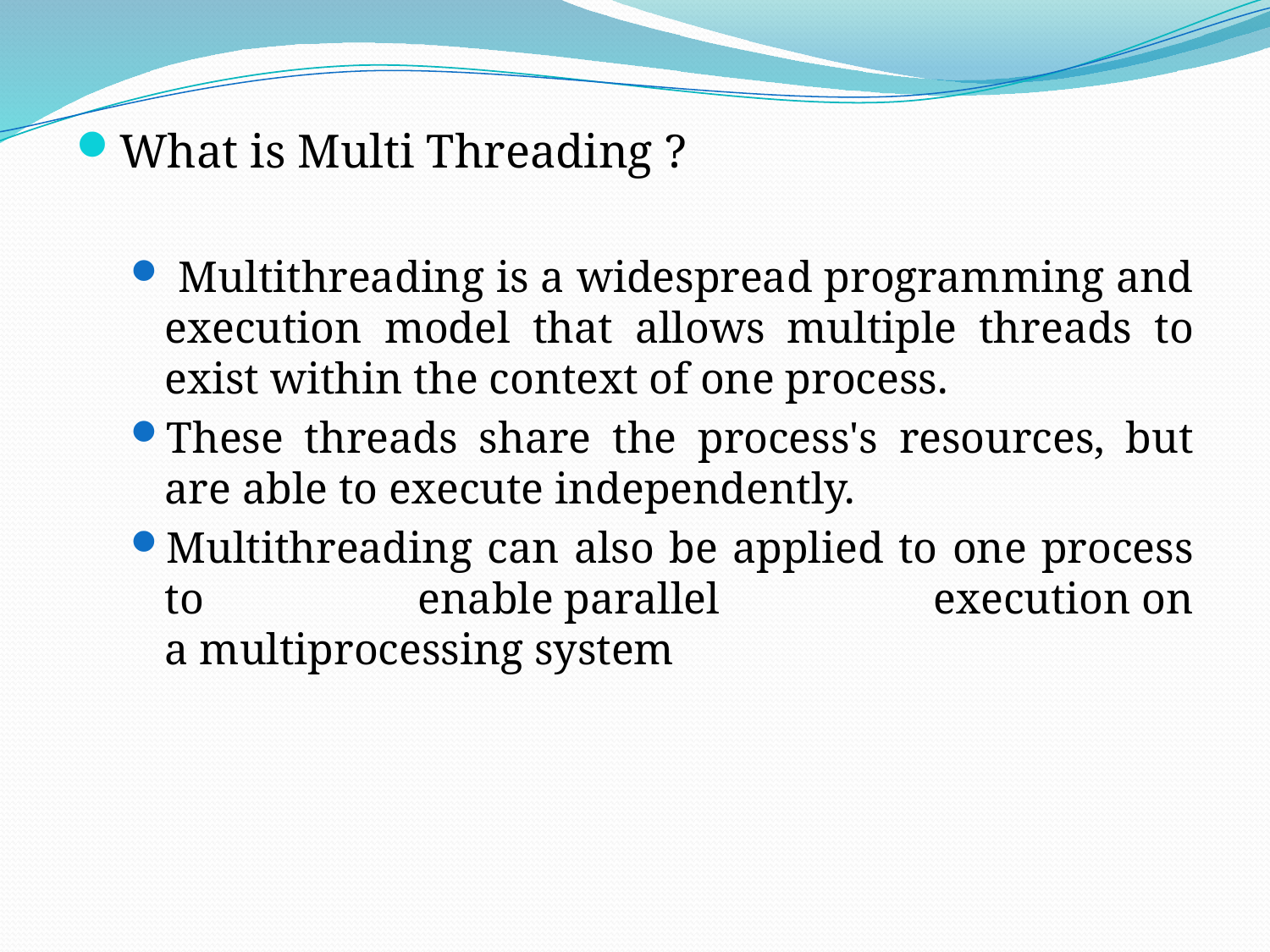

What is Multi Threading ?

 Multithreading is a widespread programming and execution model that allows multiple threads to exist within the context of one process.
These threads share the process's resources, but are able to execute independently.
Multithreading can also be applied to one process to enable parallel execution on a multiprocessing system